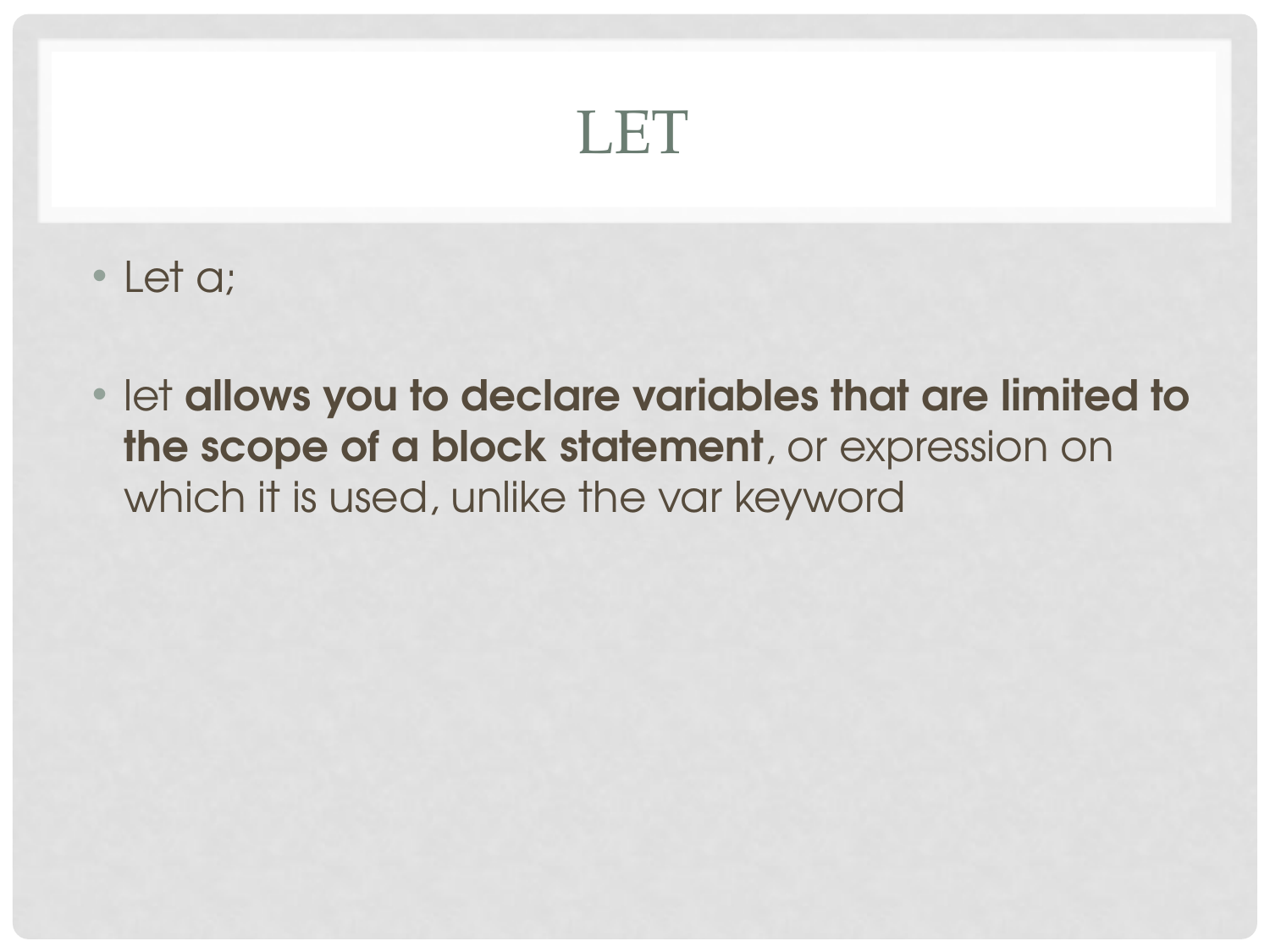

# Let
Let a;

let allows you to declare variables that are limited to the scope of a block statement, or expression on which it is used, unlike the var keyword